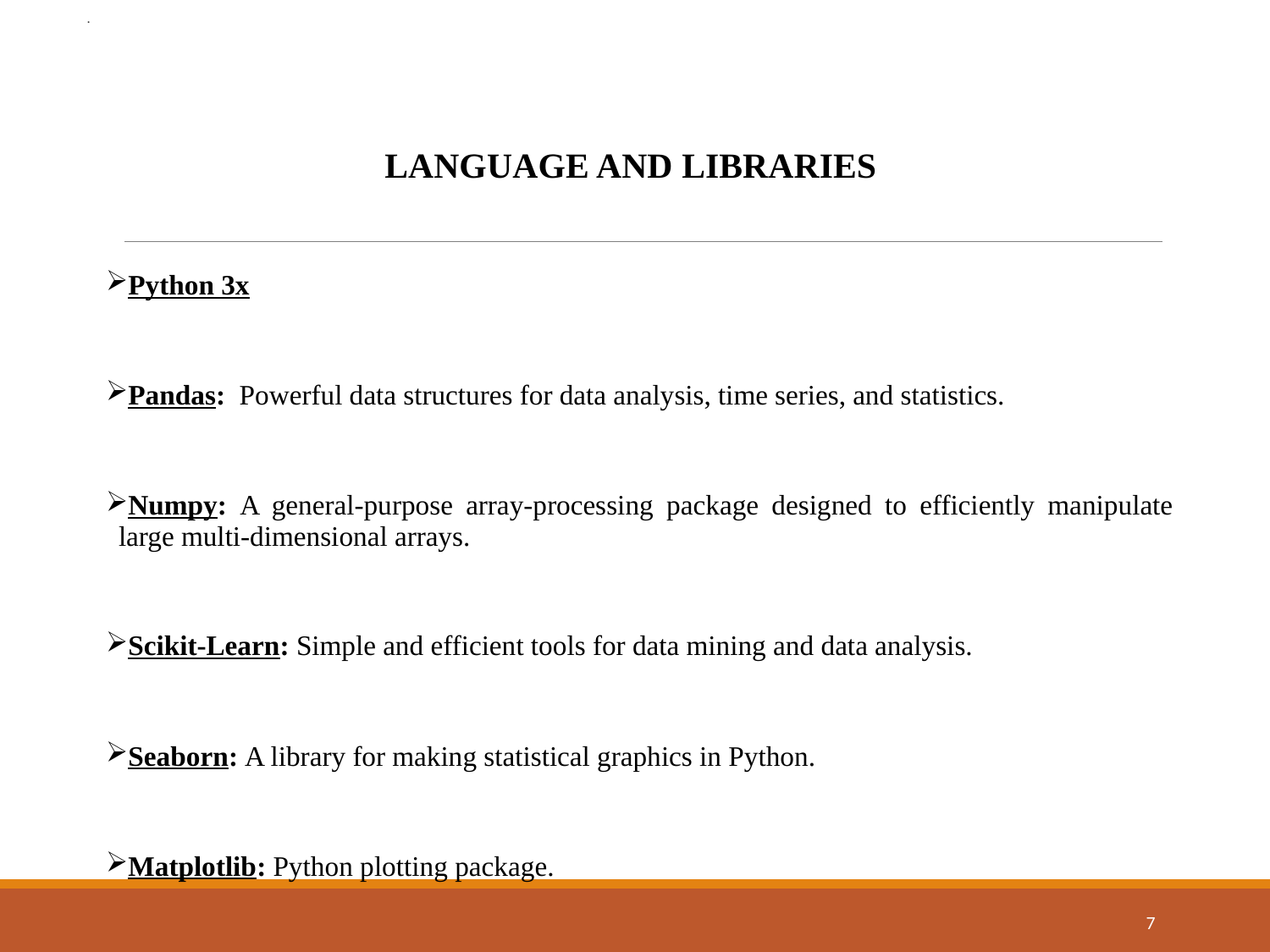

# .
Language AND Libraries
Python 3x

Pandas:  Powerful data structures for data analysis, time series, and statistics.

Numpy: A general-purpose array-processing package designed to efficiently manipulate large multi-dimensional arrays.

Scikit-Learn: Simple and efficient tools for data mining and data analysis.

Seaborn: A library for making statistical graphics in Python.

Matplotlib: Python plotting package.

7